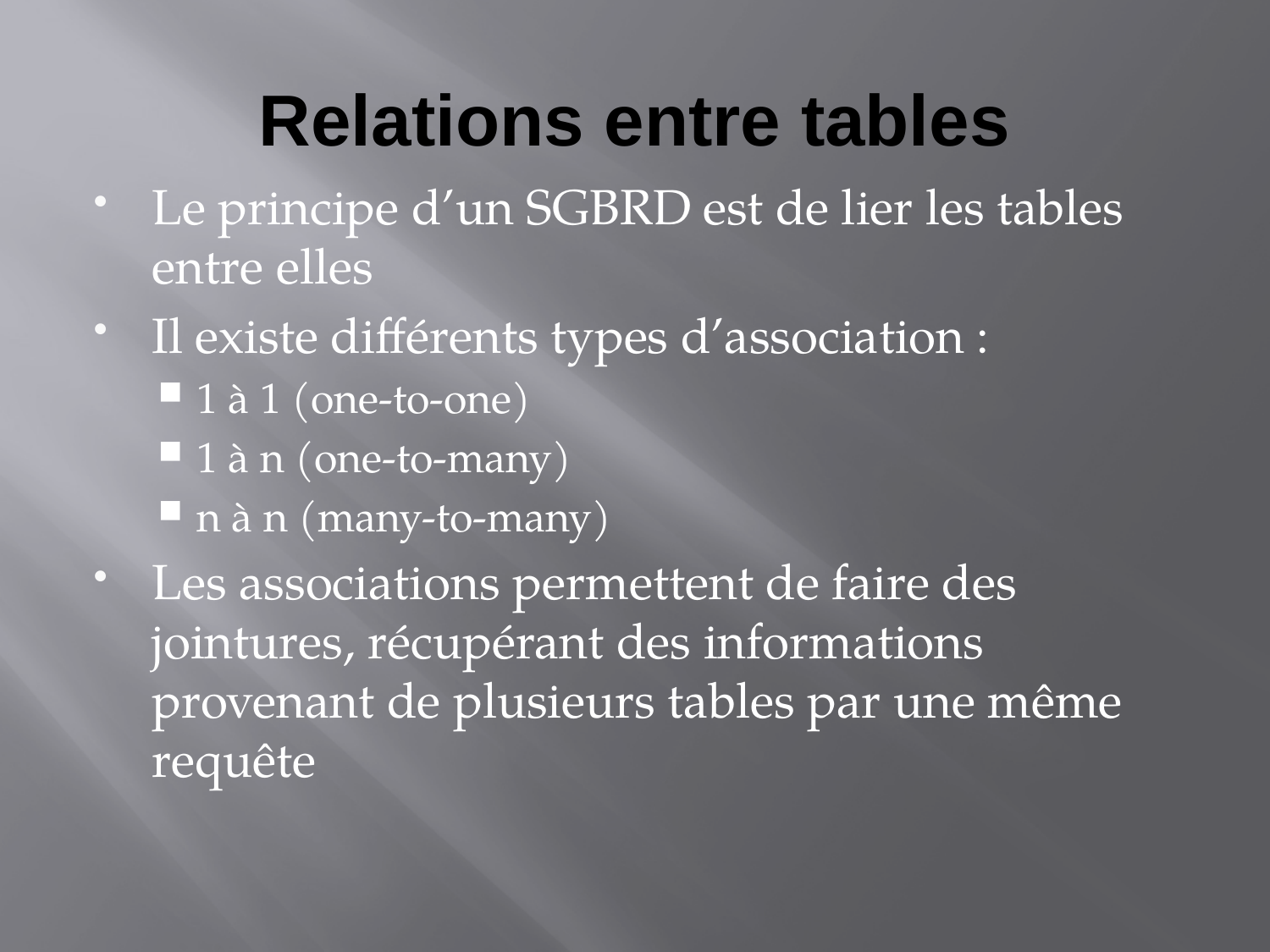

# Relations entre tables
Le principe d’un SGBRD est de lier les tables entre elles
Il existe différents types d’association :
1 à 1 (one-to-one)
1 à n (one-to-many)
n à n (many-to-many)
Les associations permettent de faire des jointures, récupérant des informations provenant de plusieurs tables par une même requête